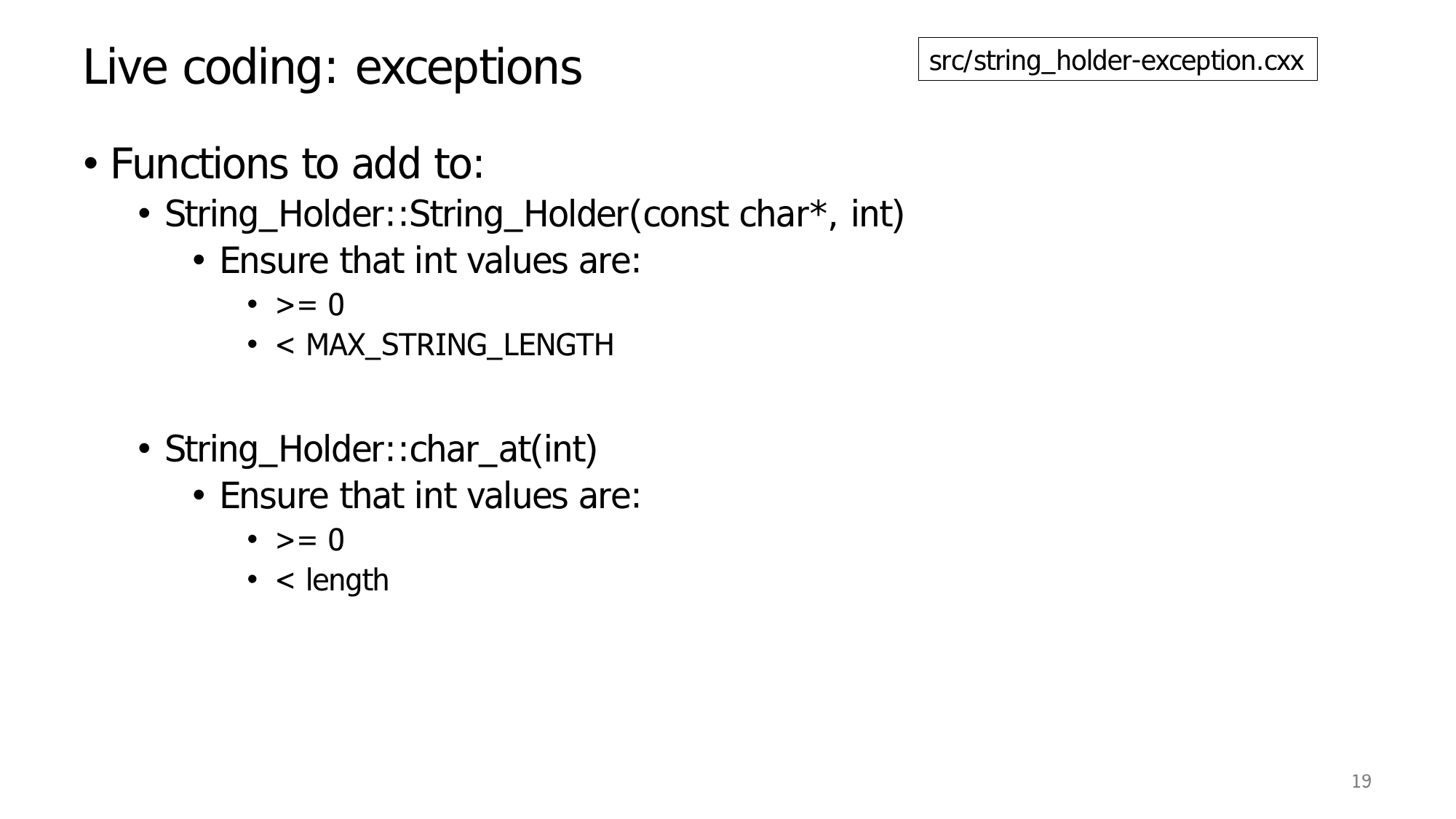

# Live coding: exceptions
src/string_holder-exception.cxx
Functions to add to:
String_Holder::String_Holder(const char*, int)
Ensure that int values are:
>= 0
< MAX_STRING_LENGTH

String_Holder::char_at(int)
Ensure that int values are:
>= 0
< length

19